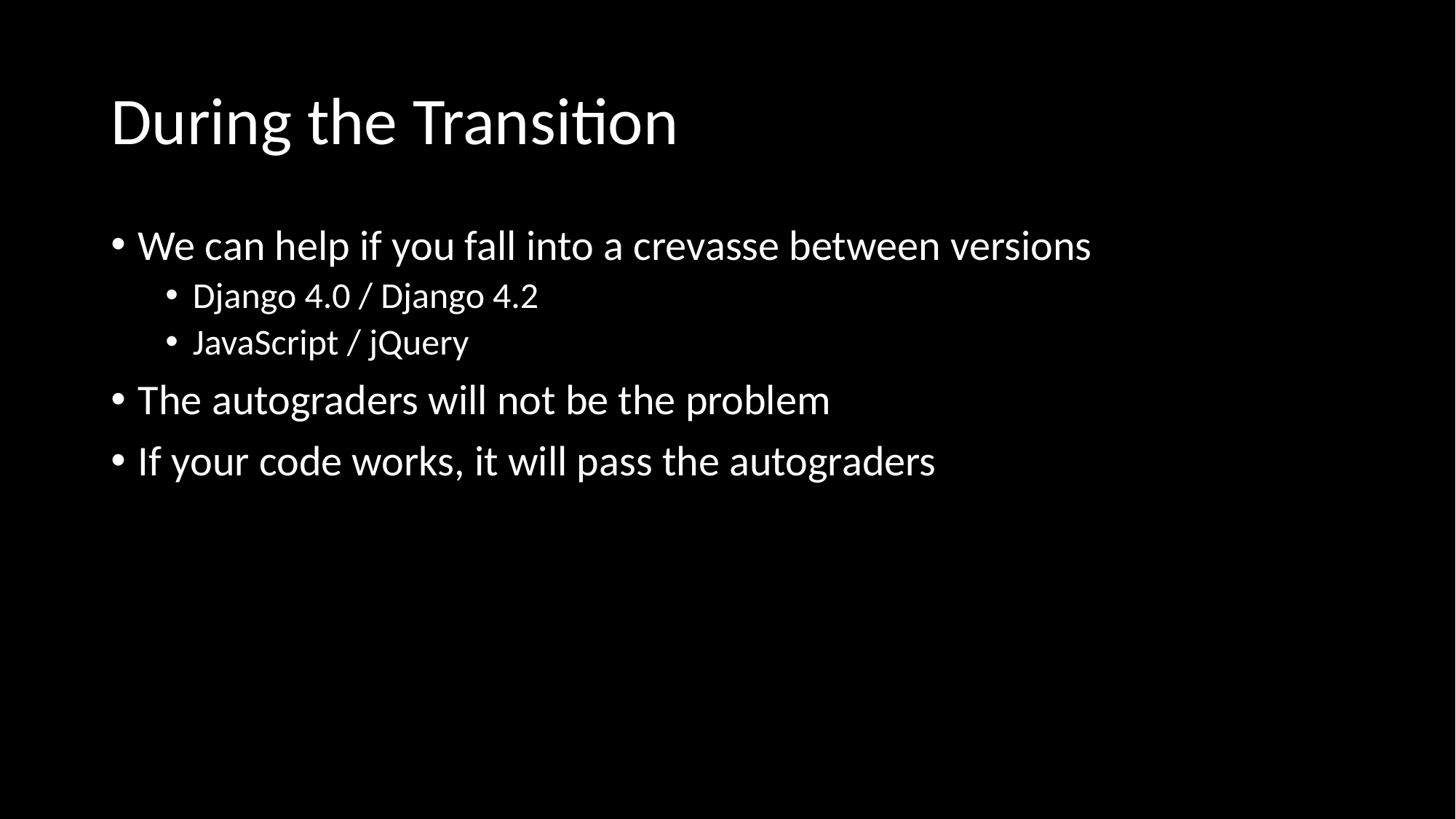

# During the Transition
We can help if you fall into a crevasse between versions
Django 4.0 / Django 4.2
JavaScript / jQuery
The autograders will not be the problem
If your code works, it will pass the autograders